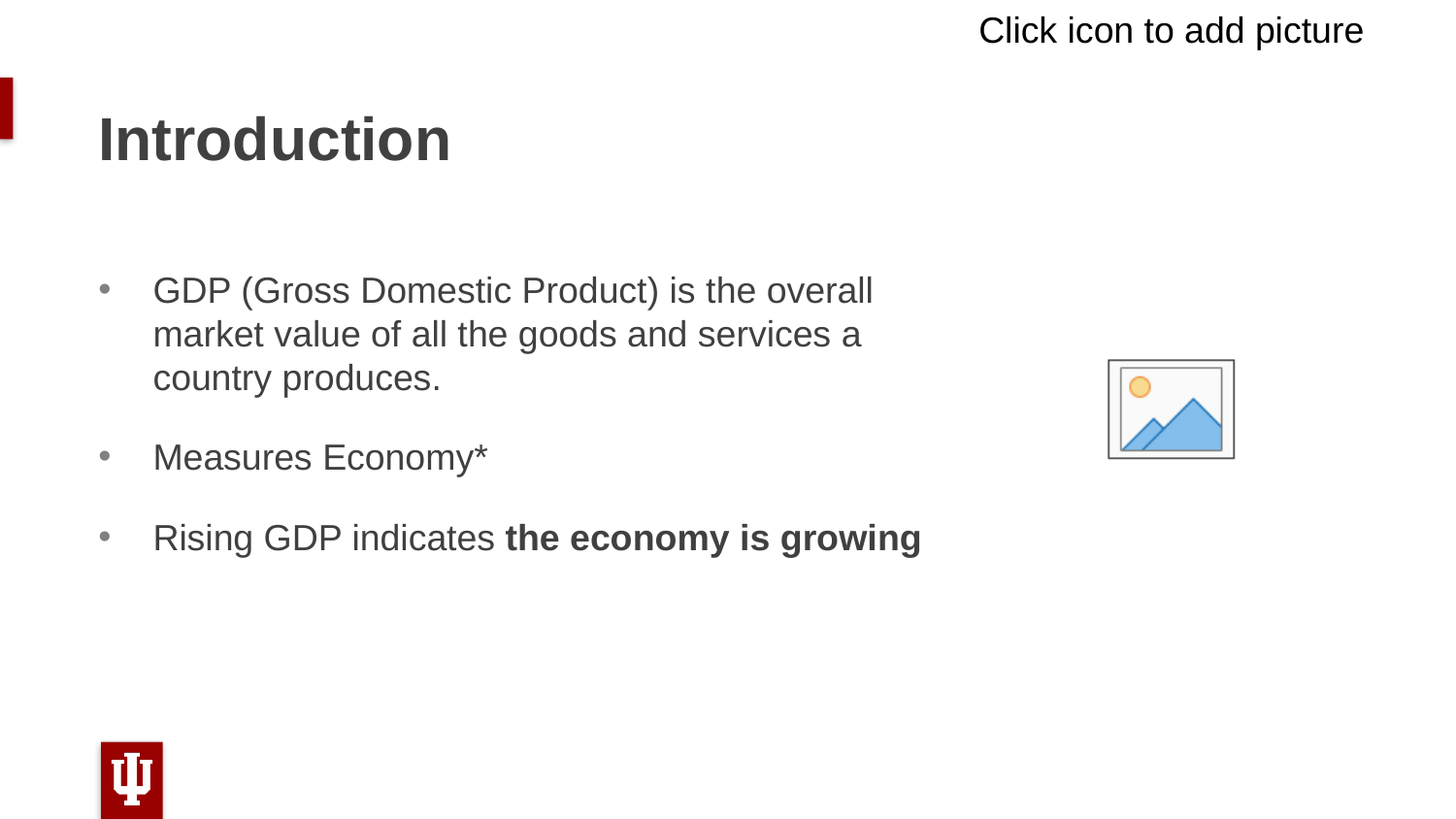

# Introduction
GDP (Gross Domestic Product) is the overall market value of all the goods and services a country produces.
Measures Economy*
Rising GDP indicates the economy is growing